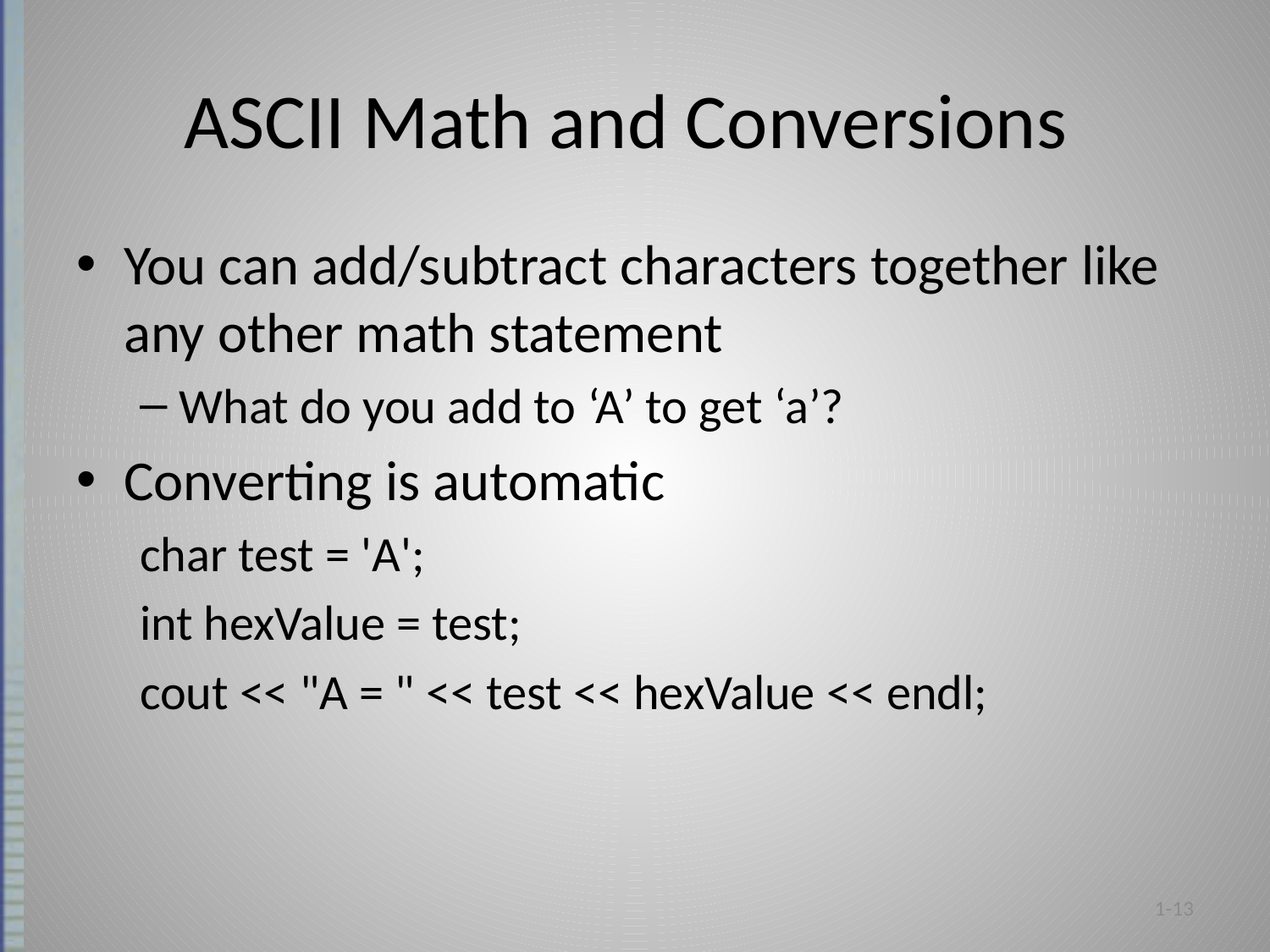

# ASCII Math and Conversions
You can add/subtract characters together like any other math statement
What do you add to ‘A’ to get ‘a’?
Converting is automatic
char test = 'A';
int hexValue = test;
cout << "A = " << test << hexValue << endl;

1-13